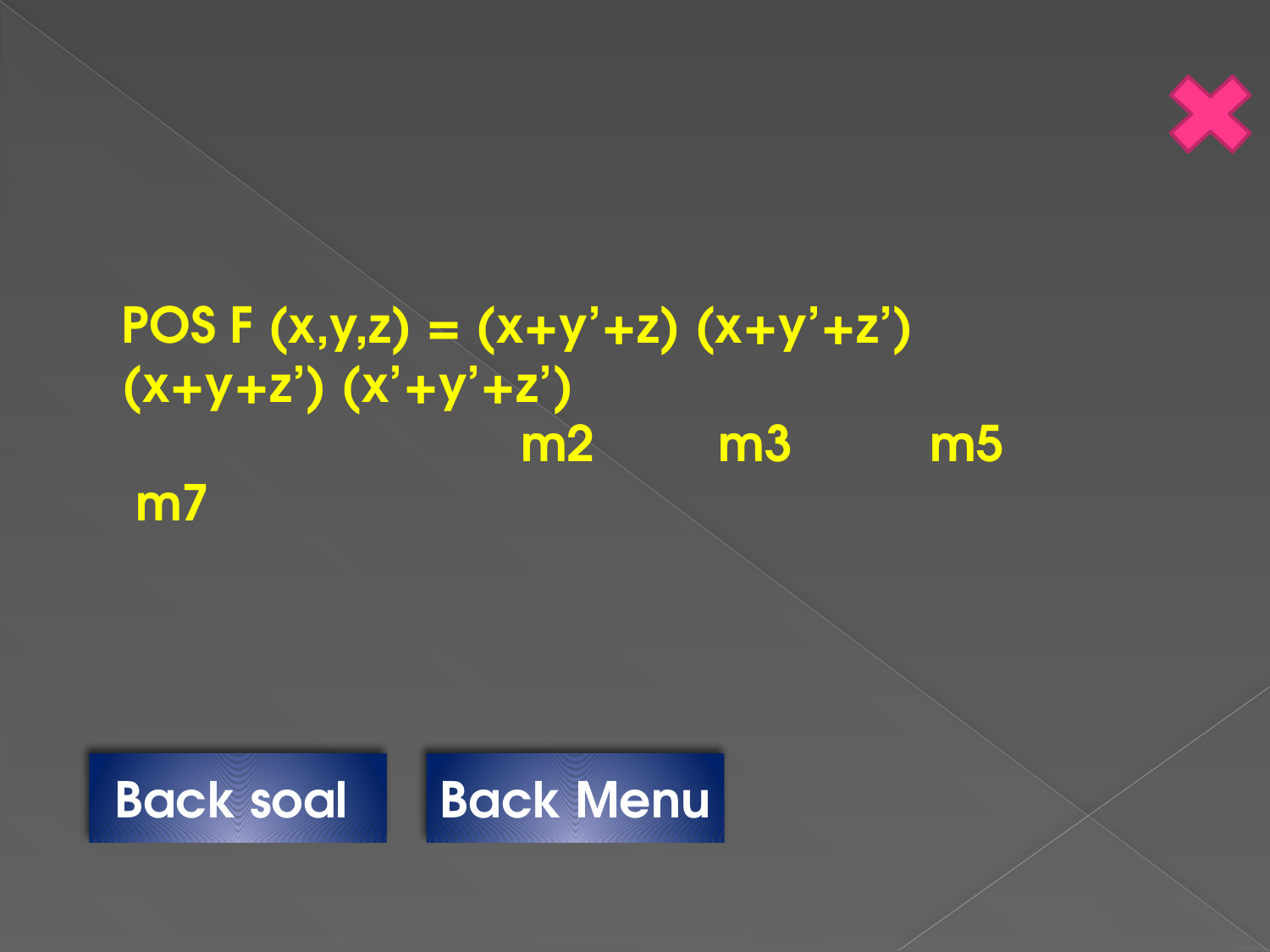

POS F (x,y,z) = (x+y’+z) (x+y’+z’) (x+y+z’) (x’+y’+z’)
                             m2         m3          m5         m7
Back soal
Back Menu